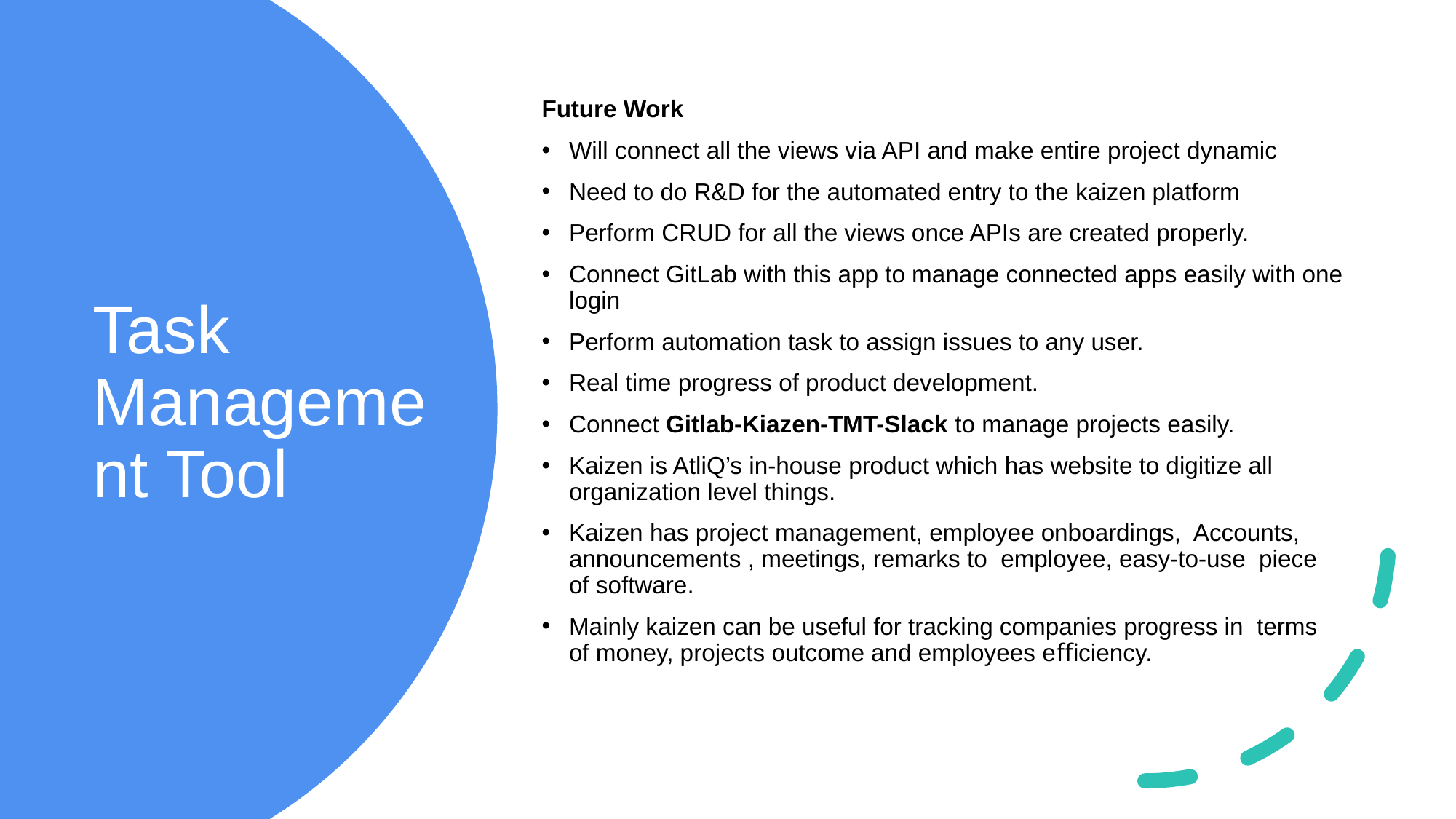

Future Work
Will connect all the views via API and make entire project dynamic
Need to do R&D for the automated entry to the kaizen platform
Perform CRUD for all the views once APIs are created properly.
Connect GitLab with this app to manage connected apps easily with one login
Perform automation task to assign issues to any user.
Real time progress of product development.
Connect Gitlab-Kiazen-TMT-Slack to manage projects easily.
Kaizen is AtliQ’s in-house product which has website to digitize all organization level things.
Kaizen has project management, employee onboardings,  Accounts, announcements , meetings, remarks to  employee, easy-to-use  piece of software.
Mainly kaizen can be useful for tracking companies progress in  terms of money, projects outcome and employees eﬃciency.
# Task Management Tool